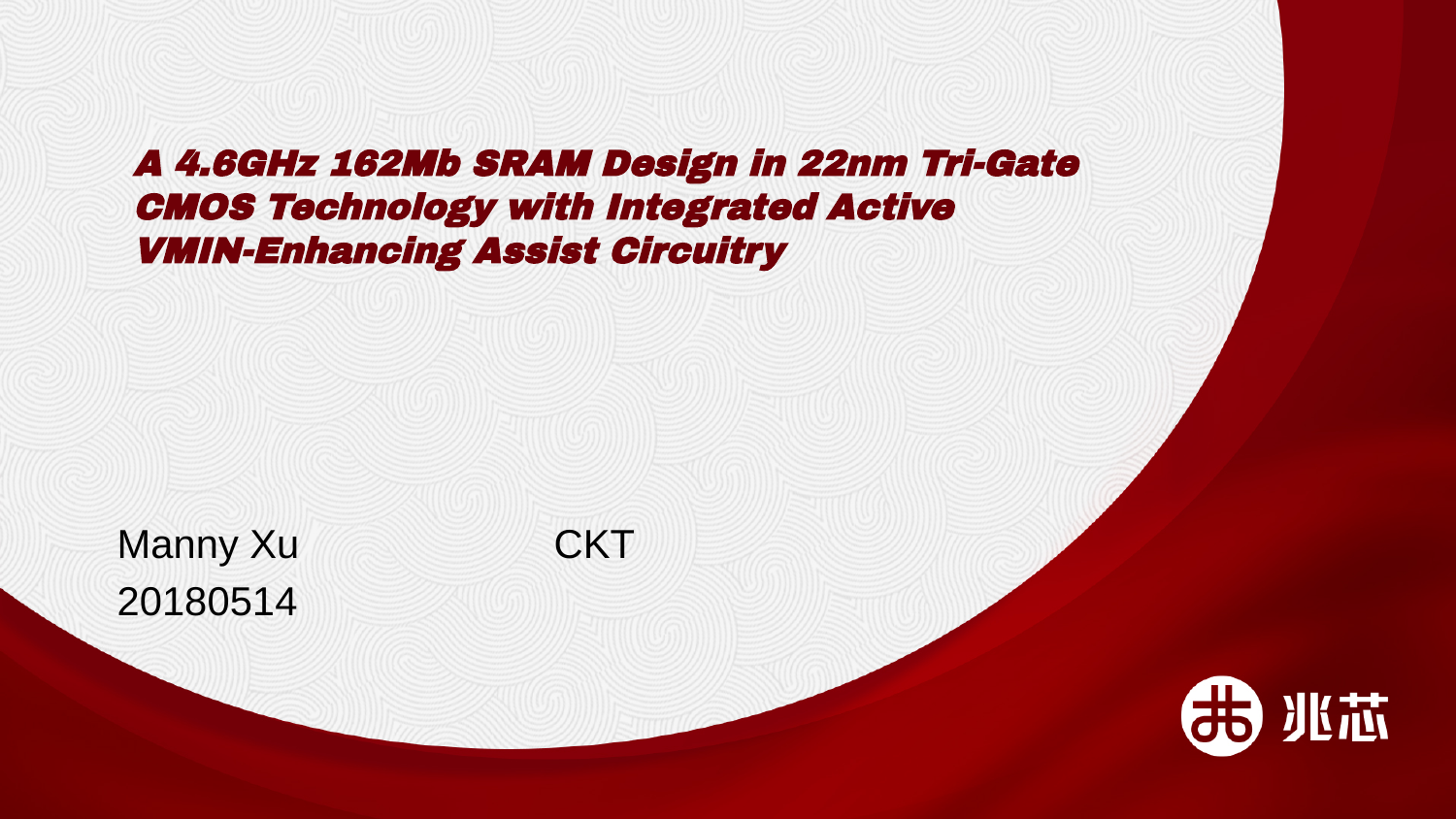

# A 4.6GHz 162Mb SRAM Design in 22nm Tri-Gate CMOS Technology with Integrated Active VMIN-Enhancing Assist Circuitry
Manny Xu		CKT
20180514